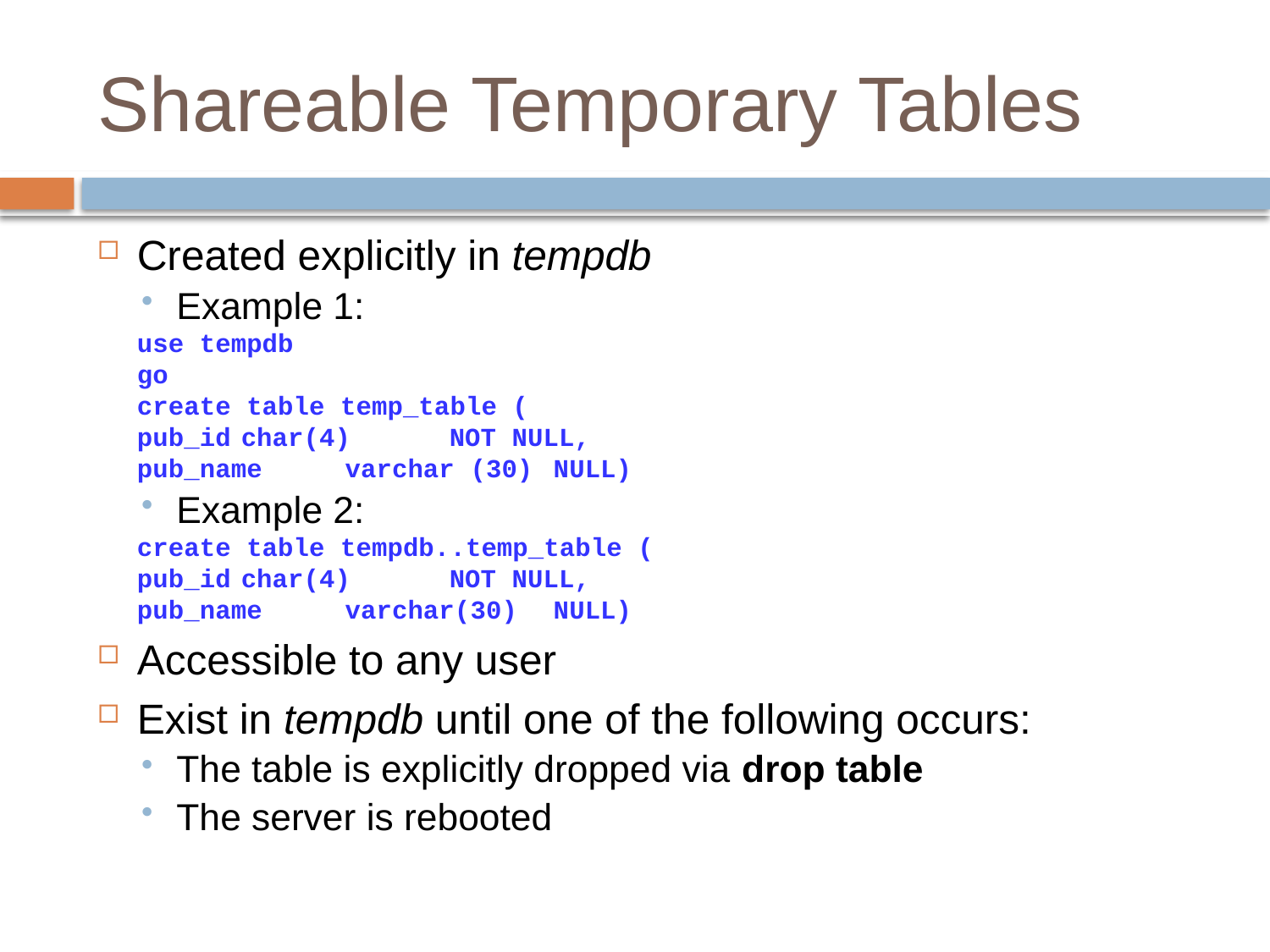

# Shareable Temporary Tables
Created explicitly in tempdb
Example 1:
		use tempdb
		go
		create table temp_table (
			pub_id		char(4)	NOT NULL,
			pub_name	varchar (30)	NULL)
Example 2:
		create table tempdb..temp_table (
			pub_id		char(4)	NOT NULL,
			pub_name	varchar(30)	NULL)
Accessible to any user
Exist in tempdb until one of the following occurs:
The table is explicitly dropped via drop table
The server is rebooted